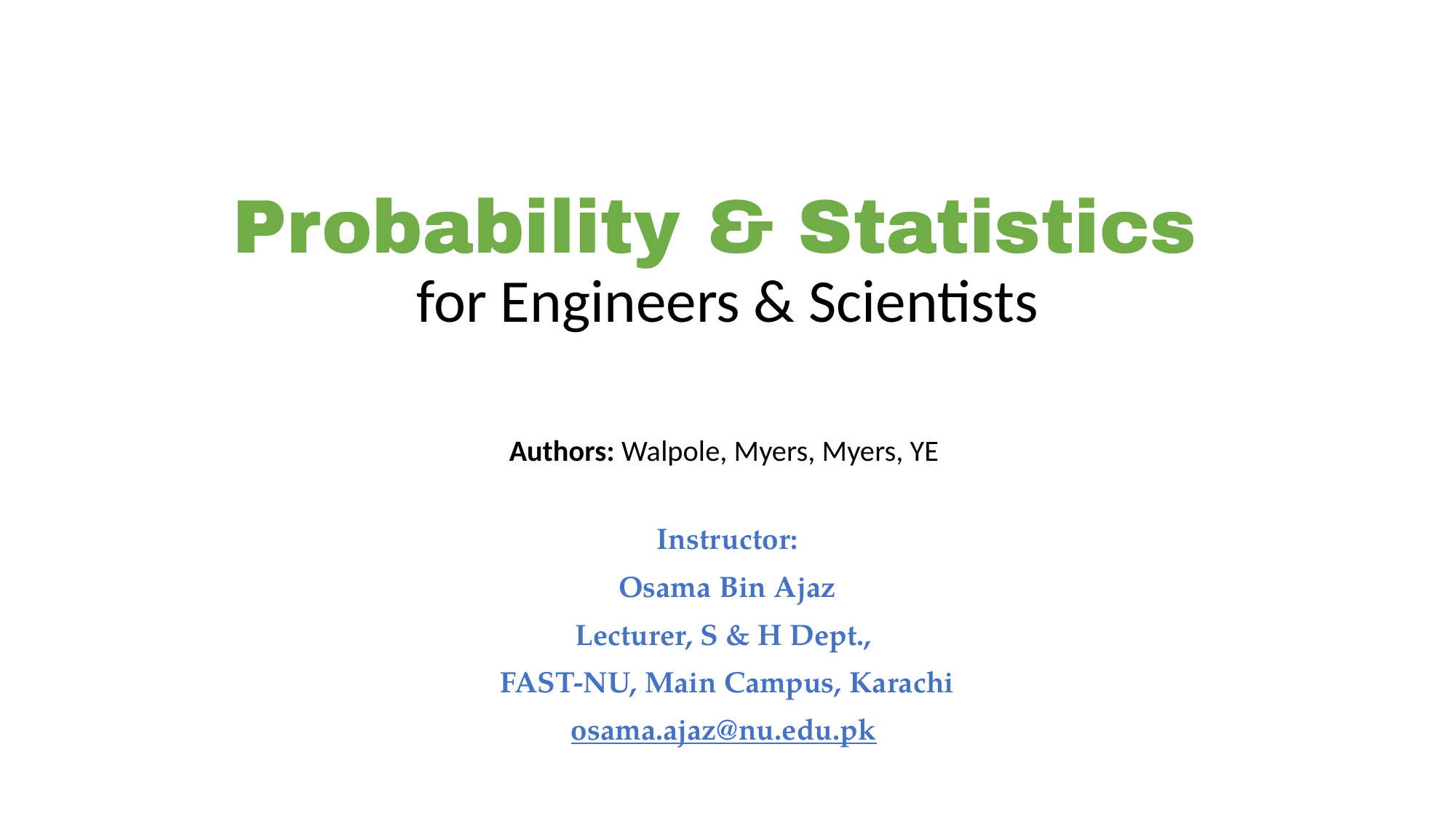

# Probability & Statistics for Engineers & Scientists
Authors: Walpole, Myers, Myers, YE

Instructor:
Osama Bin Ajaz
Lecturer, S & H Dept.,
FAST-NU, Main Campus, Karachi
osama.ajaz@nu.edu.pk